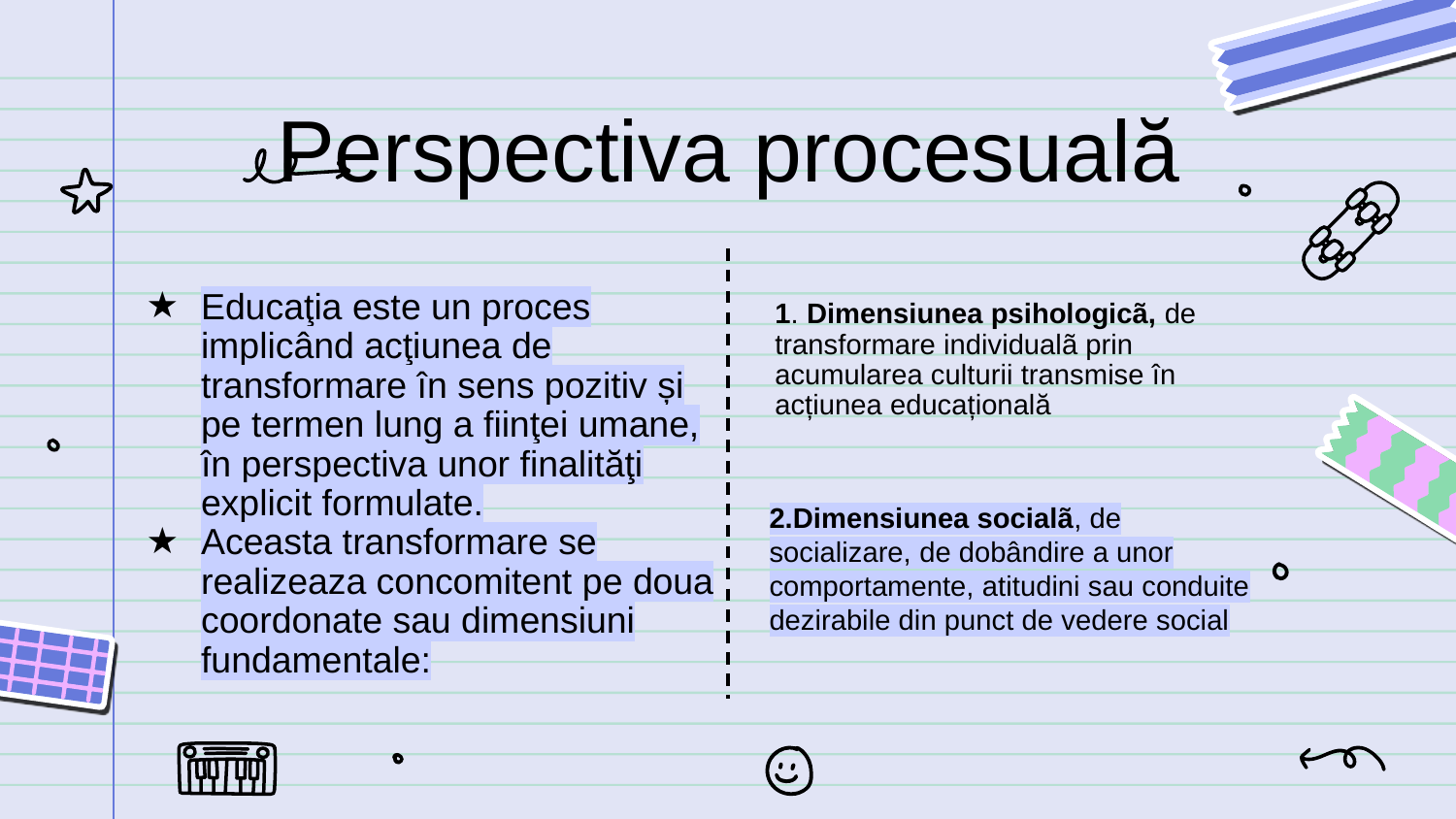

Perspectiva procesuală

# Educaţia este un proces implicând acţiunea de transformare în sens pozitiv și pe termen lung a fiinţei umane, în perspectiva unor finalităţi explicit formulate.
Aceasta transformare se realizeaza concomitent pe doua coordonate sau dimensiuni fundamentale:

1. Dimensiunea psihologicã, de transformare individualã prin acumularea culturii transmise în acțiunea educațională

2.Dimensiunea socialã, de socializare, de dobândire a unor comportamente, atitudini sau conduite dezirabile din punct de vedere social